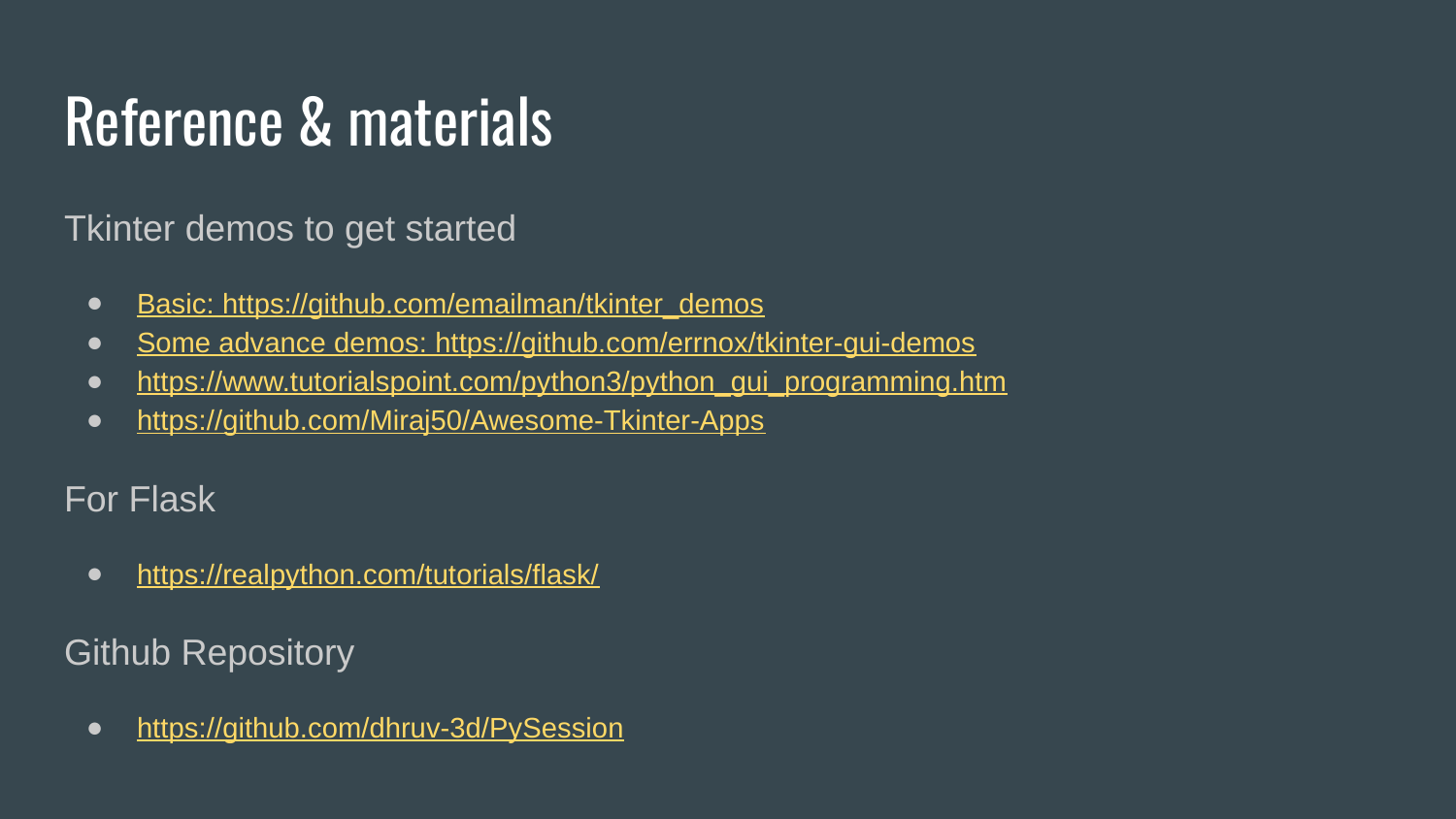

# Reference & materials
Tkinter demos to get started
Basic: https://github.com/emailman/tkinter_demos
Some advance demos: https://github.com/errnox/tkinter-gui-demos
https://www.tutorialspoint.com/python3/python_gui_programming.htm
https://github.com/Miraj50/Awesome-Tkinter-Apps
For Flask
https://realpython.com/tutorials/flask/
Github Repository
https://github.com/dhruv-3d/PySession